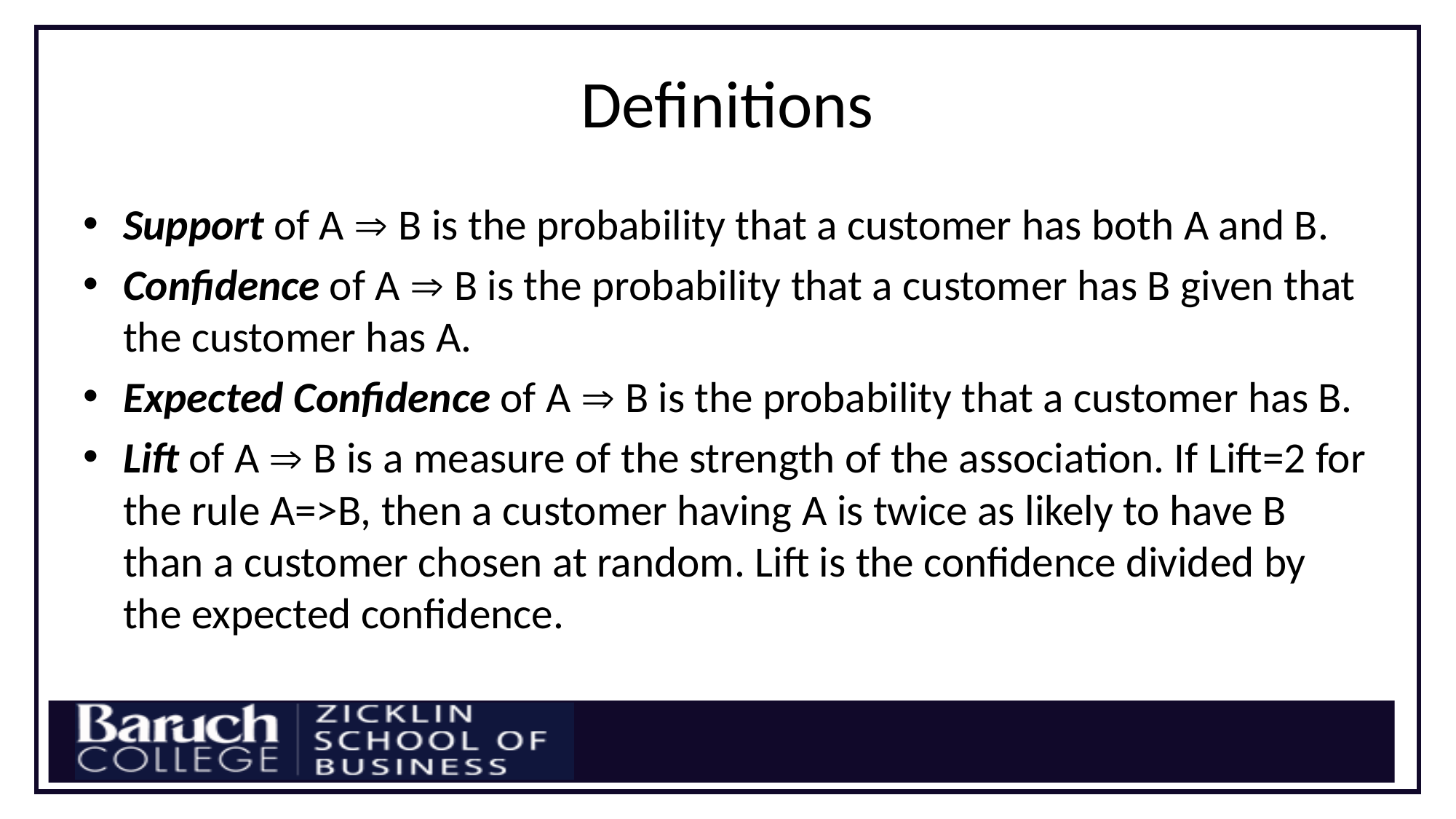

# Definitions
Support of A ⇒ B is the probability that a customer has both A and B.
Confidence of A ⇒ B is the probability that a customer has B given that the customer has A.
Expected Confidence of A ⇒ B is the probability that a customer has B.
Lift of A ⇒ B is a measure of the strength of the association. If Lift=2 for the rule A=>B, then a customer having A is twice as likely to have B than a customer chosen at random. Lift is the confidence divided by the expected confidence.